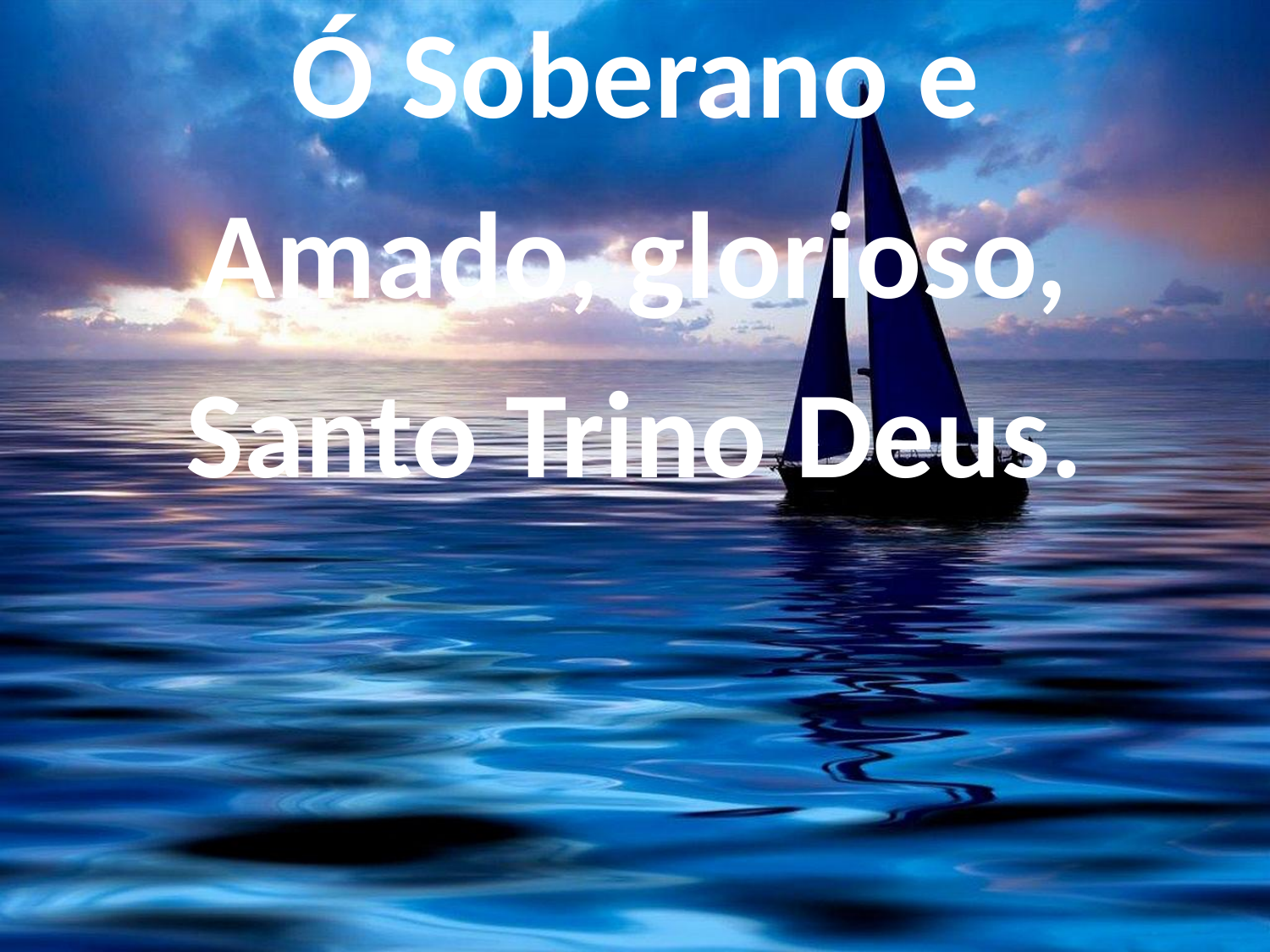

Ó Soberano e
Amado, glorioso,
Santo Trino Deus.